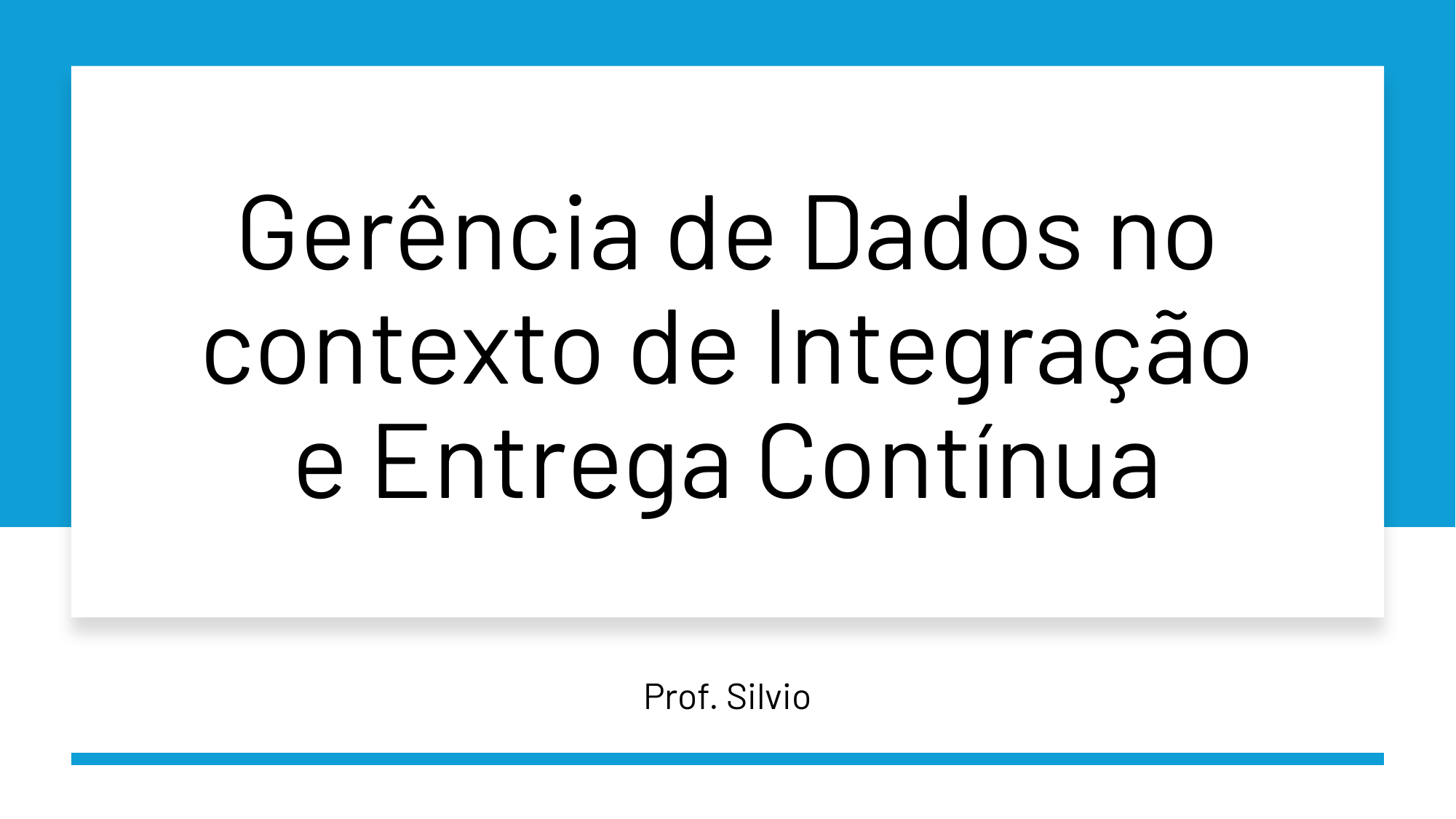

# Gerência de Dados no contexto de Integração e Entrega Contínua
Prof. Silvio